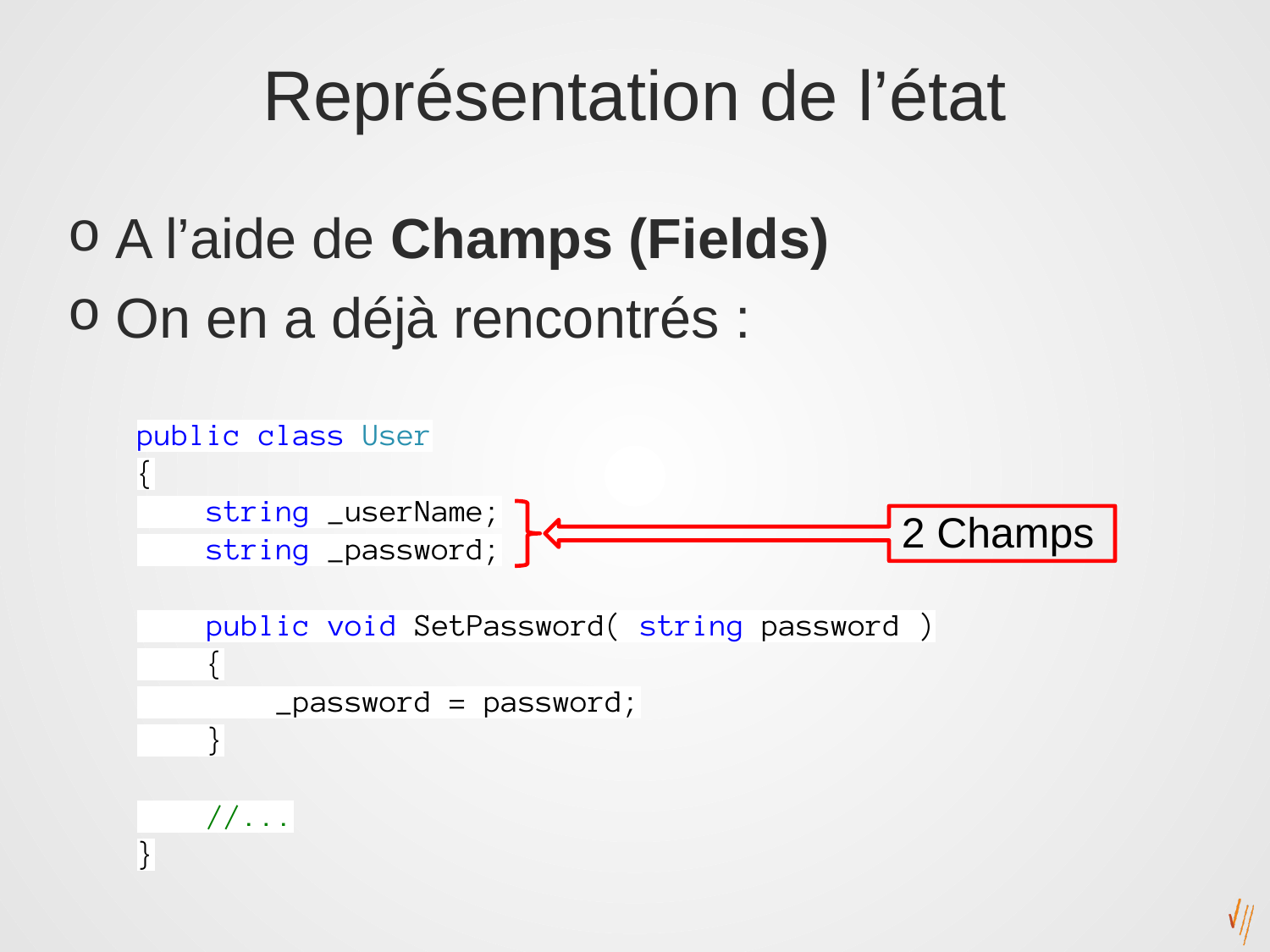

# Représentation de l’état
A l’aide de Champs (Fields)
On en a déjà rencontrés :
public class User
{
    string _userName;
    string _password;

    public void SetPassword( string password )
    {
        _password = password;
    }

    //...
}

2 Champs